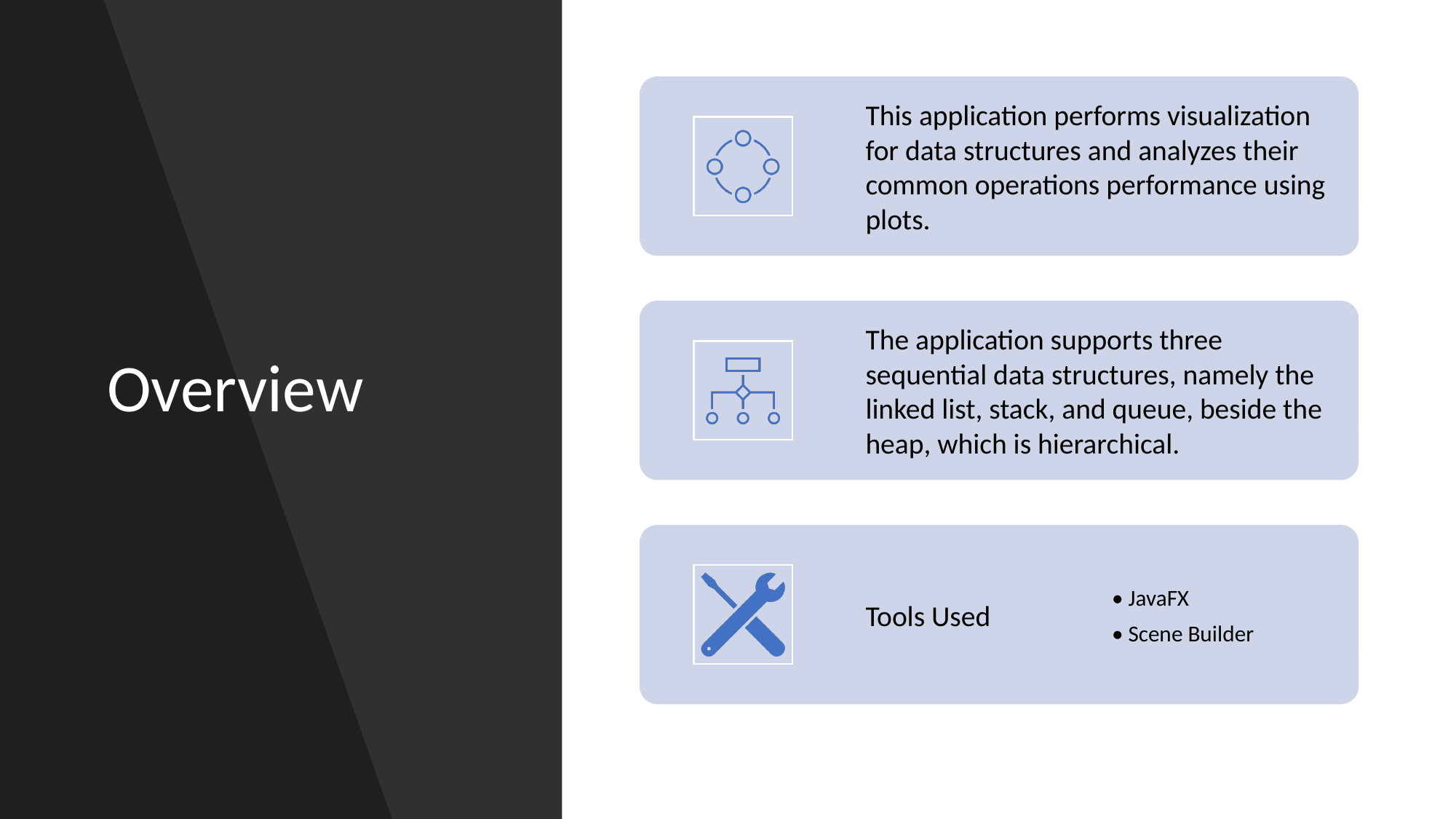

# Overview
This application performs visualization for data structures and analyzes their common operations performance using plots.
The application supports three sequential data structures, namely the linked list, stack, and queue, beside the heap, which is hierarchical.
Tools Used
• JavaFX
• Scene Builder